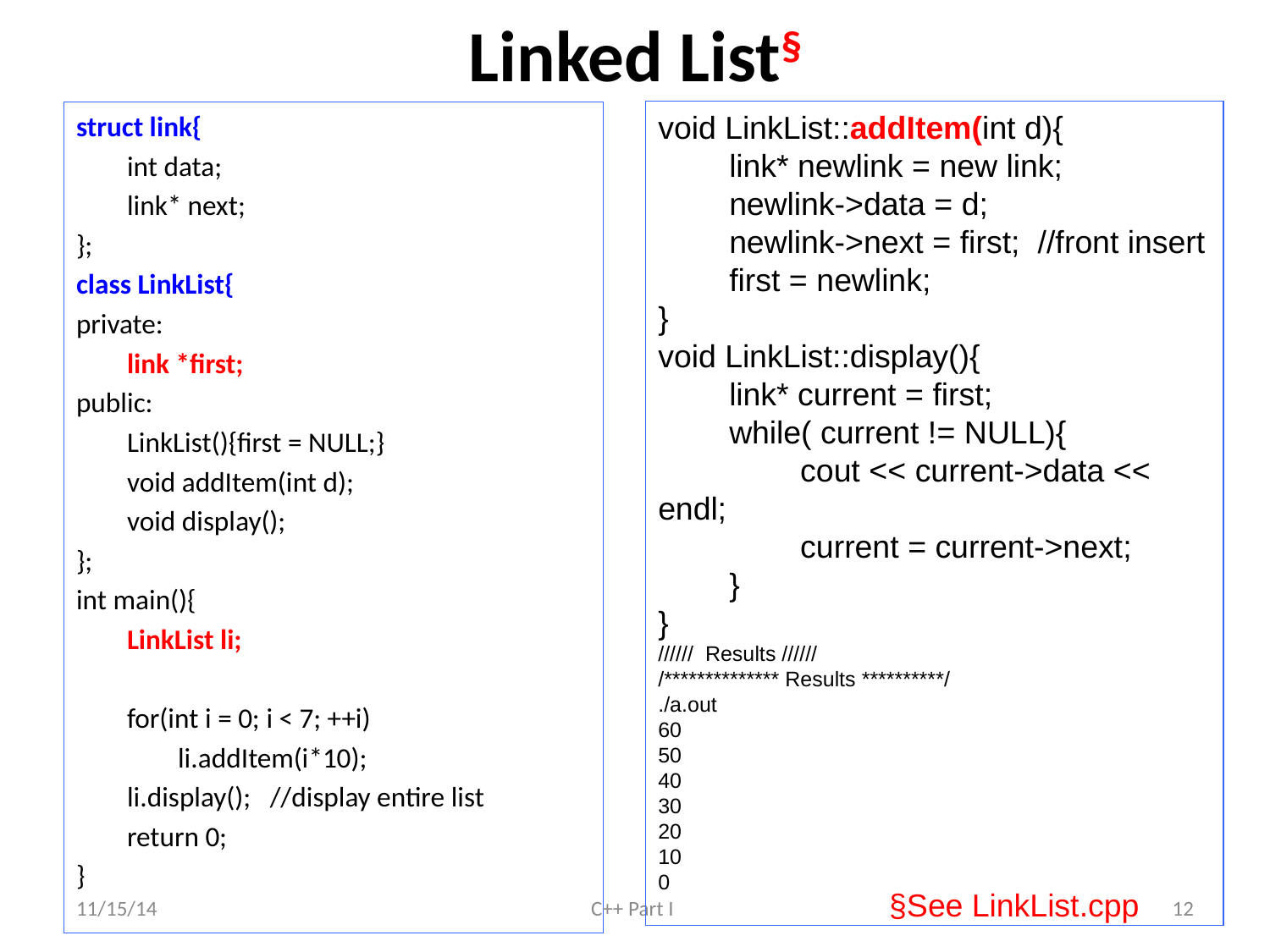

# Linked List§
void LinkList::addItem(int d){
        link* newlink = new link;
        newlink->data = d;
        newlink->next = first;  //front insert
        first = newlink;
}
void LinkList::display(){
        link* current = first;
        while( current != NULL){
                cout << current->data << endl;
                current = current->next;
        }
}
//////  Results //////
/************** Results **********/
./a.out
60
50
40
30
20
10
0

struct link{
        int data;
        link* next;
};
class LinkList{
private:
        link *first;
public:
        LinkList(){first = NULL;}
        void addItem(int d);
        void display();
};
int main(){
        LinkList li;

        for(int i = 0; i < 7; ++i)
                li.addItem(i*10);
        li.display();   //display entire list
        return 0;
}

§See LinkList.cpp
11/15/14
C++ Part I
12